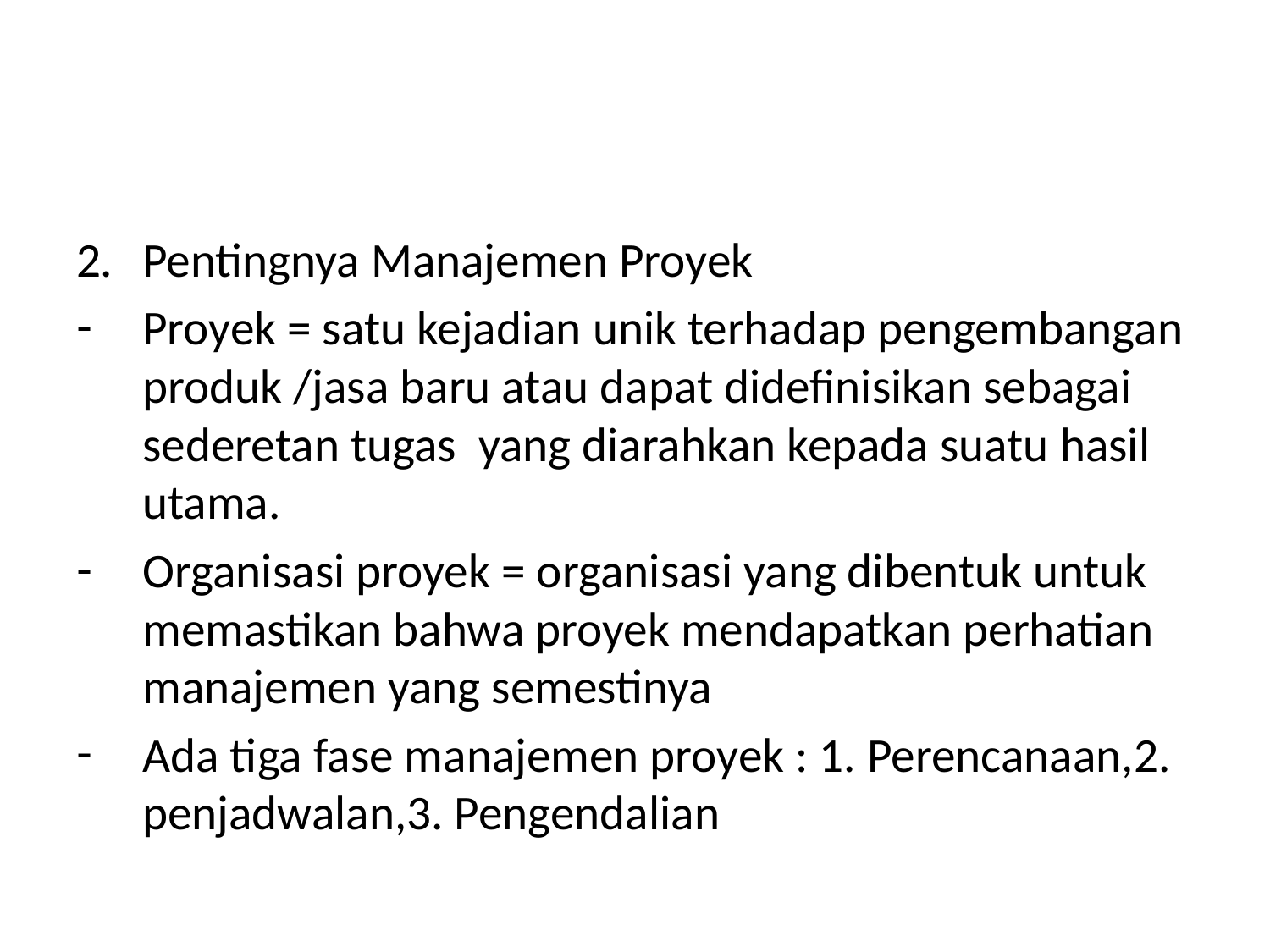

#
Pentingnya Manajemen Proyek
Proyek = satu kejadian unik terhadap pengembangan produk /jasa baru atau dapat didefinisikan sebagai sederetan tugas  yang diarahkan kepada suatu hasil utama.
Organisasi proyek = organisasi yang dibentuk untuk memastikan bahwa proyek mendapatkan perhatian manajemen yang semestinya
Ada tiga fase manajemen proyek : 1. Perencanaan,2. penjadwalan,3. Pengendalian